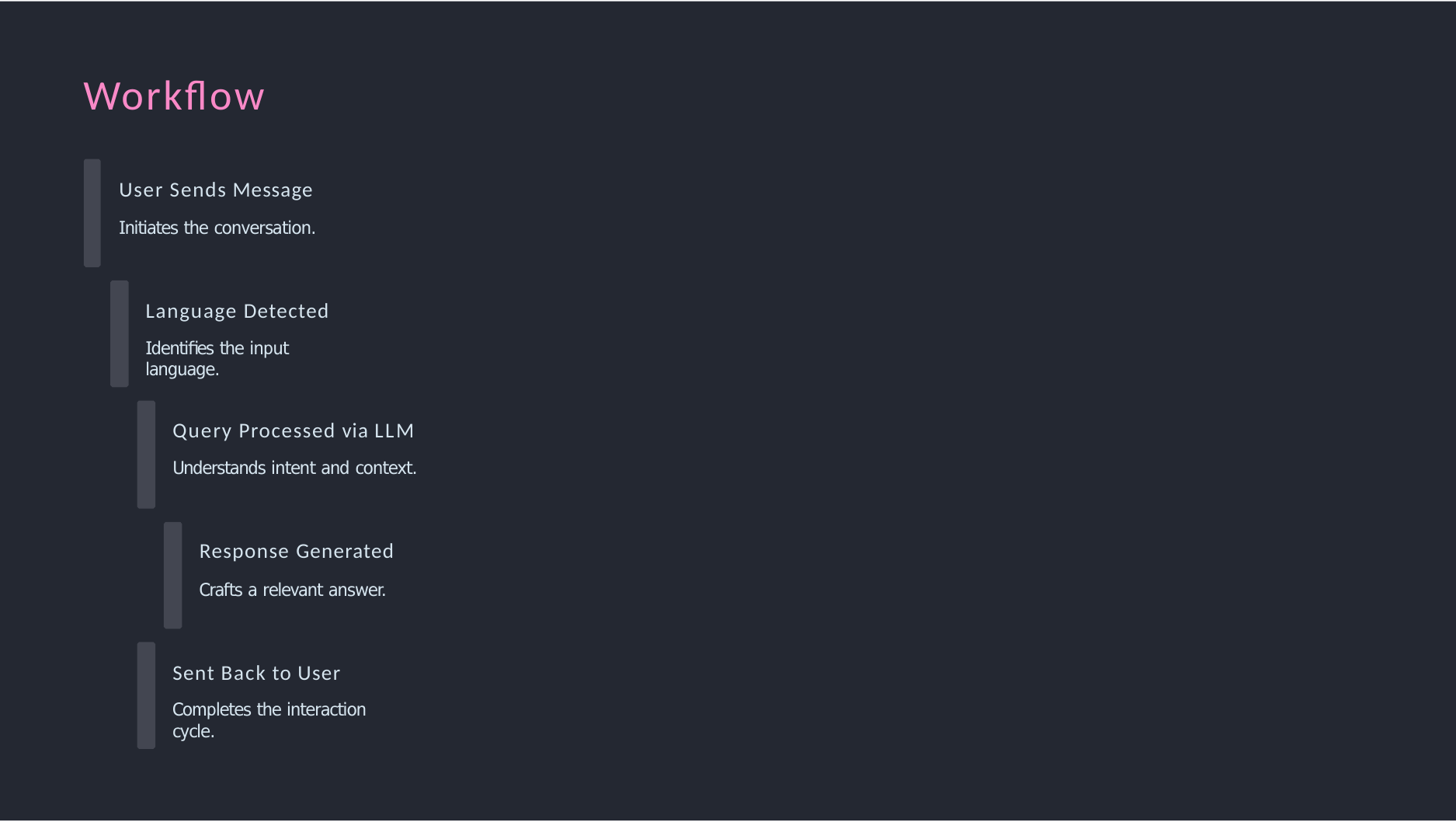

# Workflow

User Sends Message
Initiates the conversation.

Language Detected
Identifies the input language.

Query Processed via LLM
Understands intent and context.

Response Generated
Crafts a relevant answer.

Sent Back to User
Completes the interaction cycle.